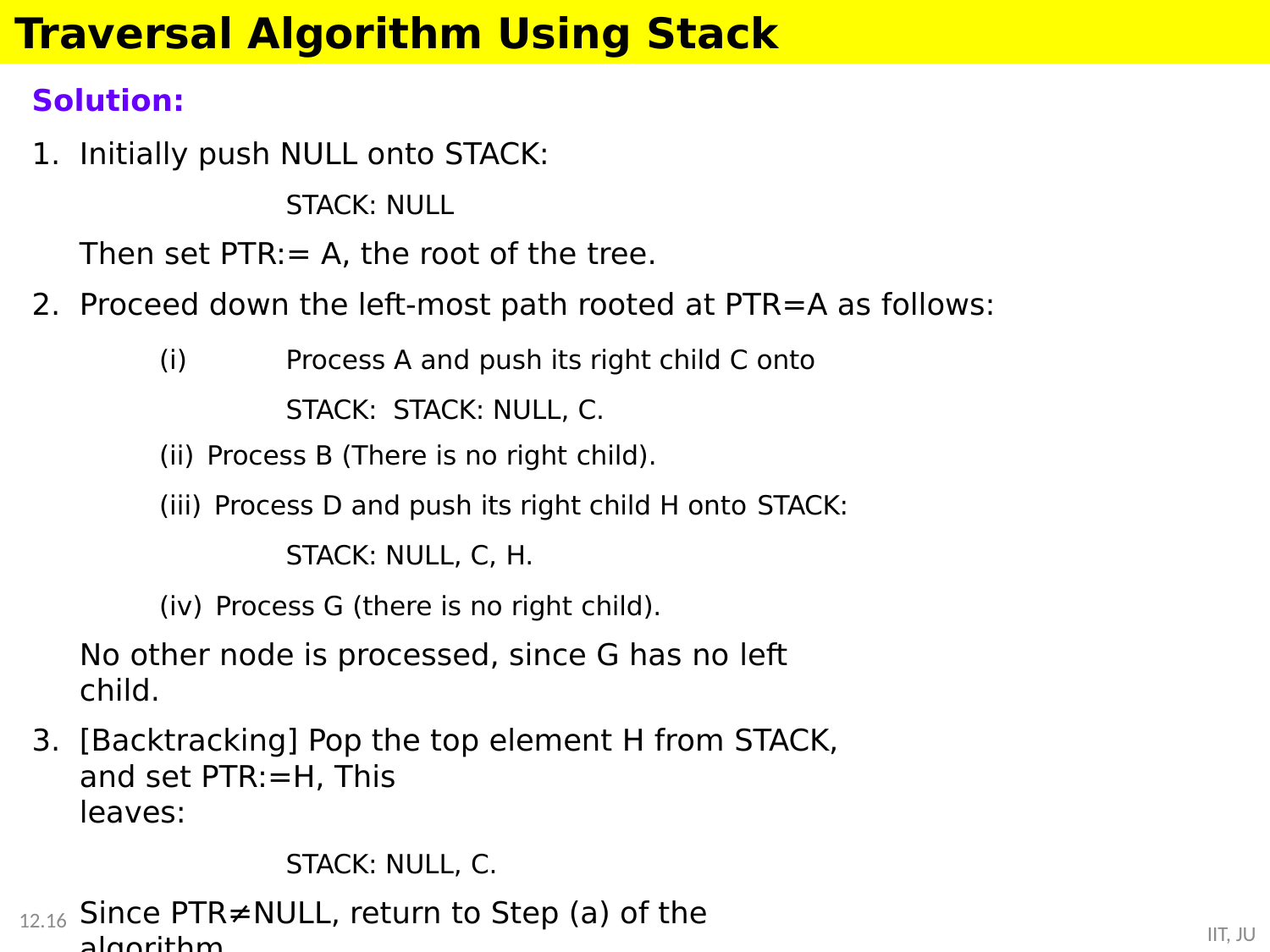

# Traversal Algorithm Using Stack
Solution:
Initially push NULL onto STACK:
STACK: NULL
Then set PTR:= A, the root of the tree.
Proceed down the left-most path rooted at PTR=A as follows:
Process A and push its right child C onto STACK:  STACK: NULL, C.
Process B (There is no right child).
Process D and push its right child H onto STACK:
STACK: NULL, C, H.
Process G (there is no right child).
No other node is processed, since G has no left child.
[Backtracking] Pop the top element H from STACK, and set PTR:=H, This
leaves:
STACK: NULL, C.
Since PTR≠NULL, return to Step (a) of the algorithm.
12.16
IIT, JU